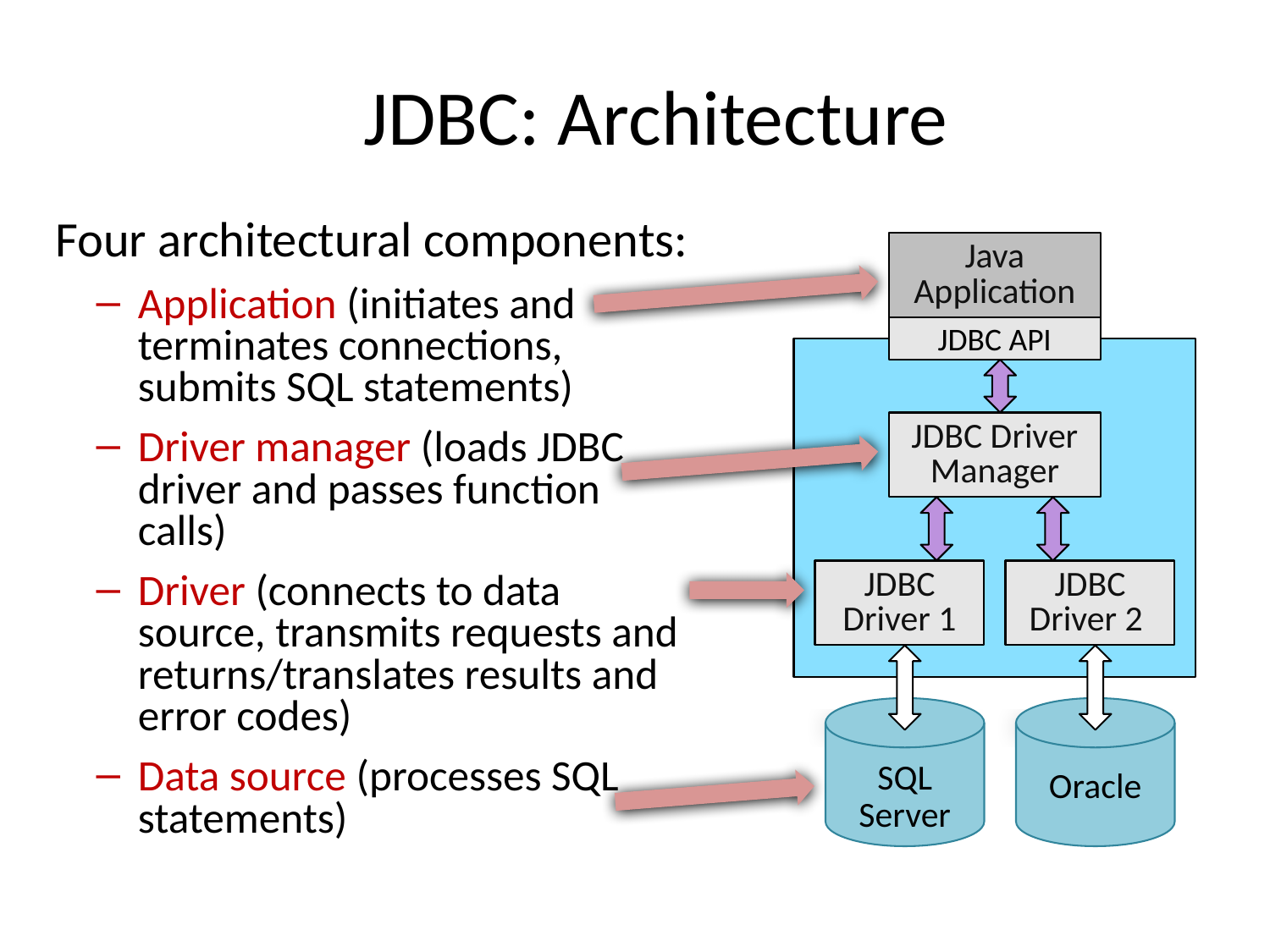

# JDBC: Architecture
Four architectural components:
Application (initiates and terminates connections, submits SQL statements)
Driver manager (loads JDBC driver and passes function calls)
Driver (connects to data source, transmits requests and returns/translates results and error codes)
Data source (processes SQL statements)
Java Application
JDBC API

JDBC Driver Manager

JDBC Driver 1
JDBC Driver 2

SQL Server
Oracle